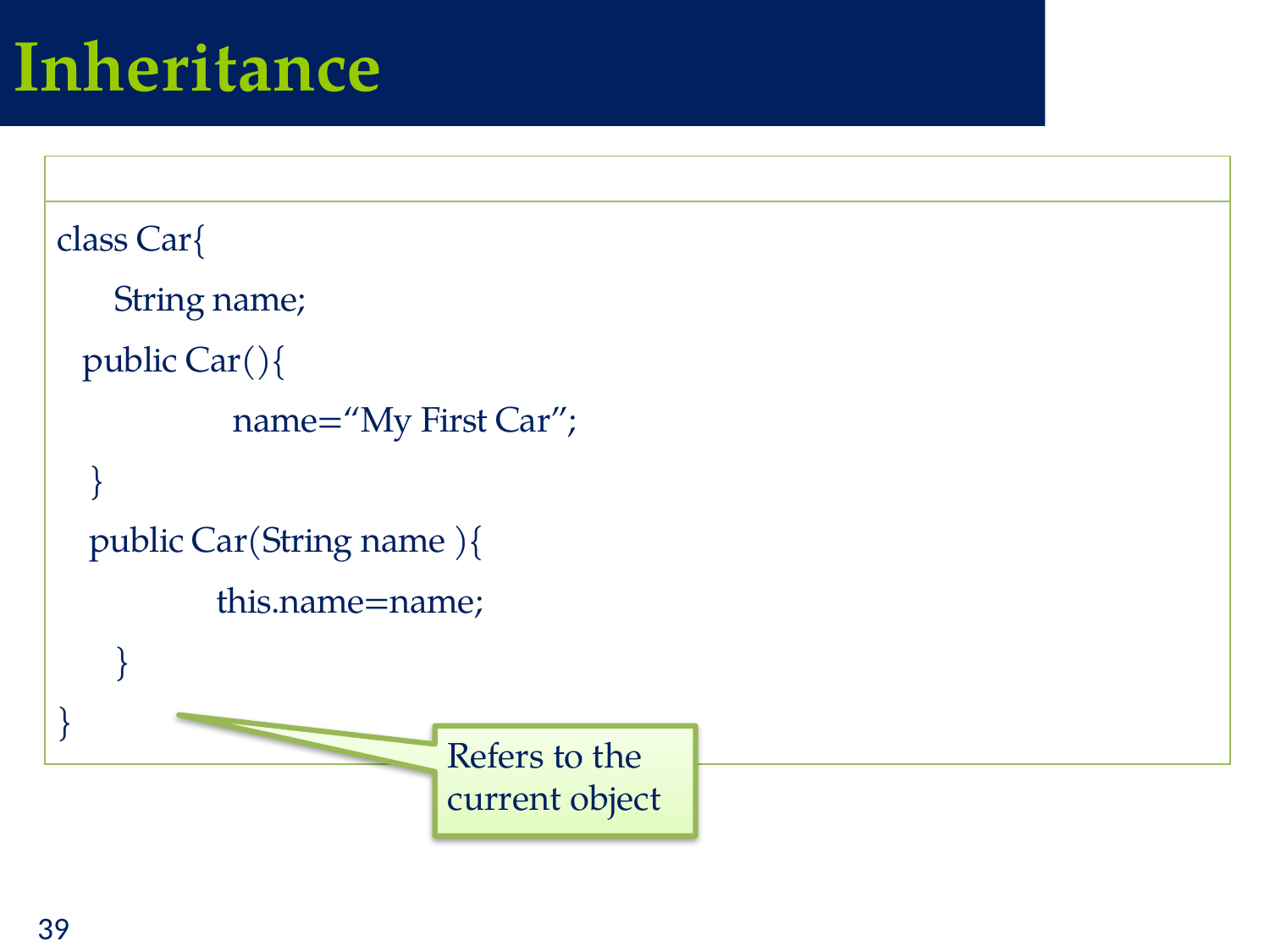

# Inheritance
|  |
| --- |
| class Car{ String name; public Car(){ name=“My First Car”; } public Car(String name ){ this.name=name; } } |
Refers to the current object
39